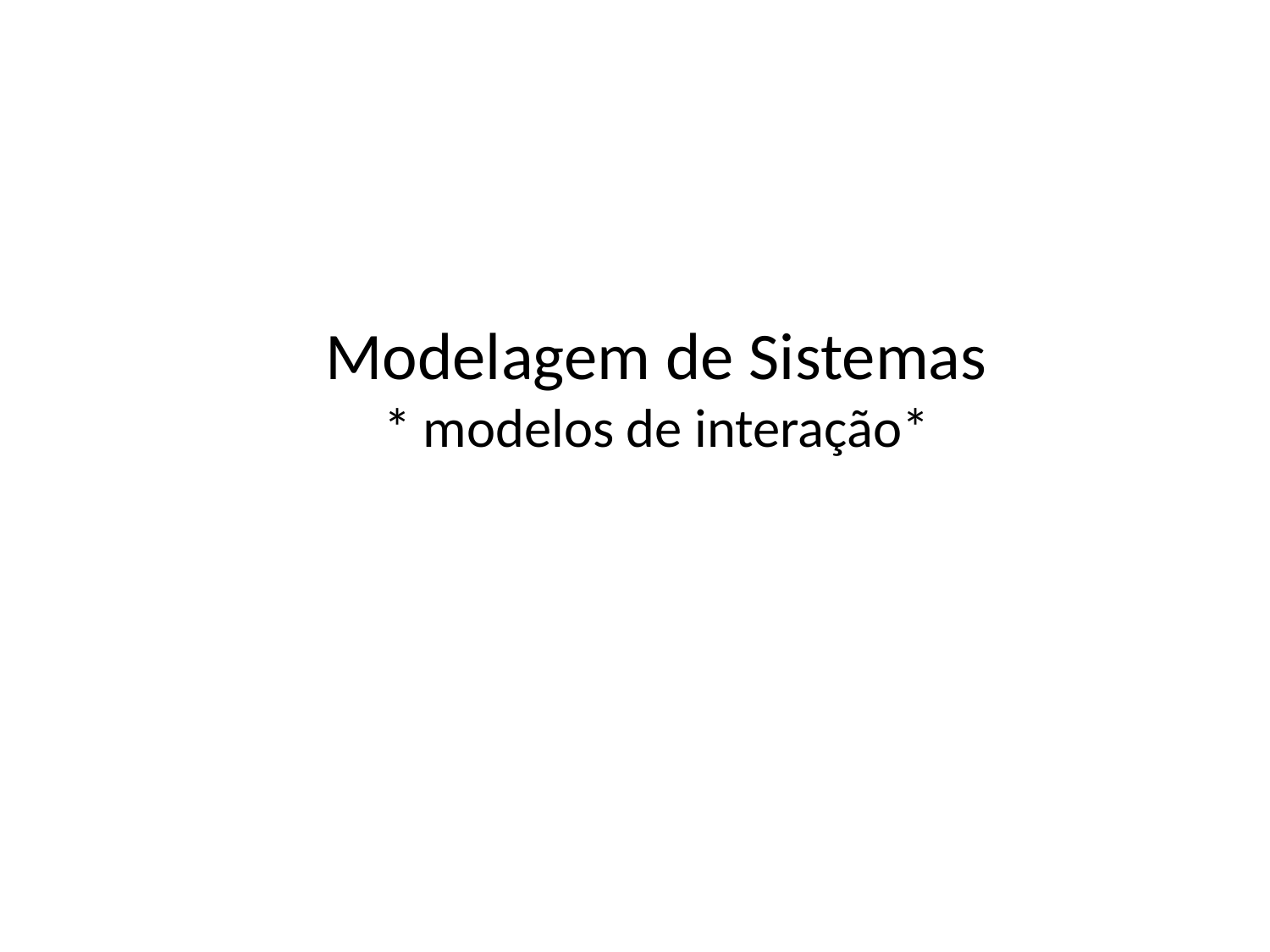

# Modelagem de Sistemas * modelos de interação*